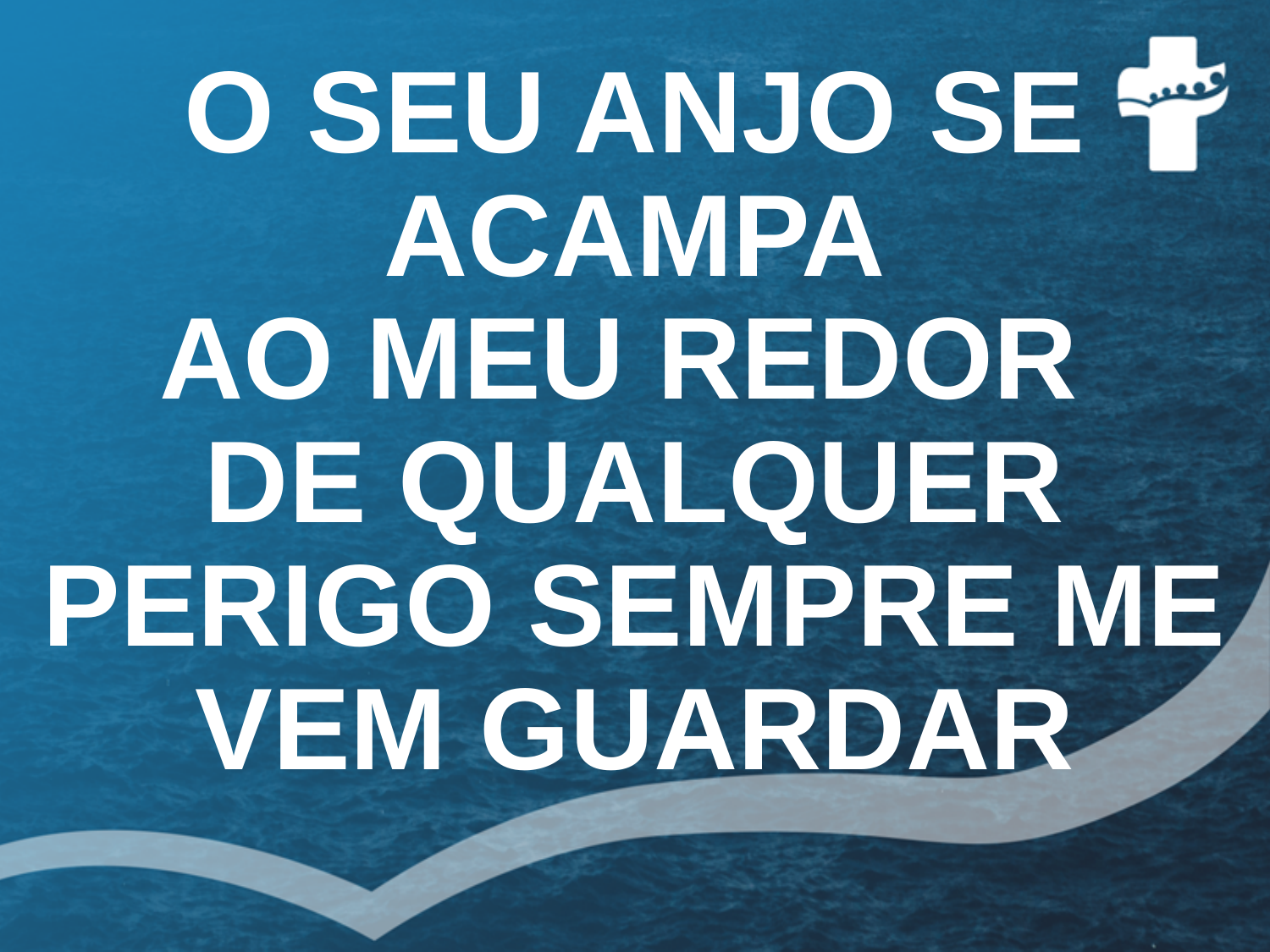

O SEU ANJO SE ACAMPA
AO MEU REDOR
DE QUALQUER PERIGO SEMPRE ME VEM GUARDAR